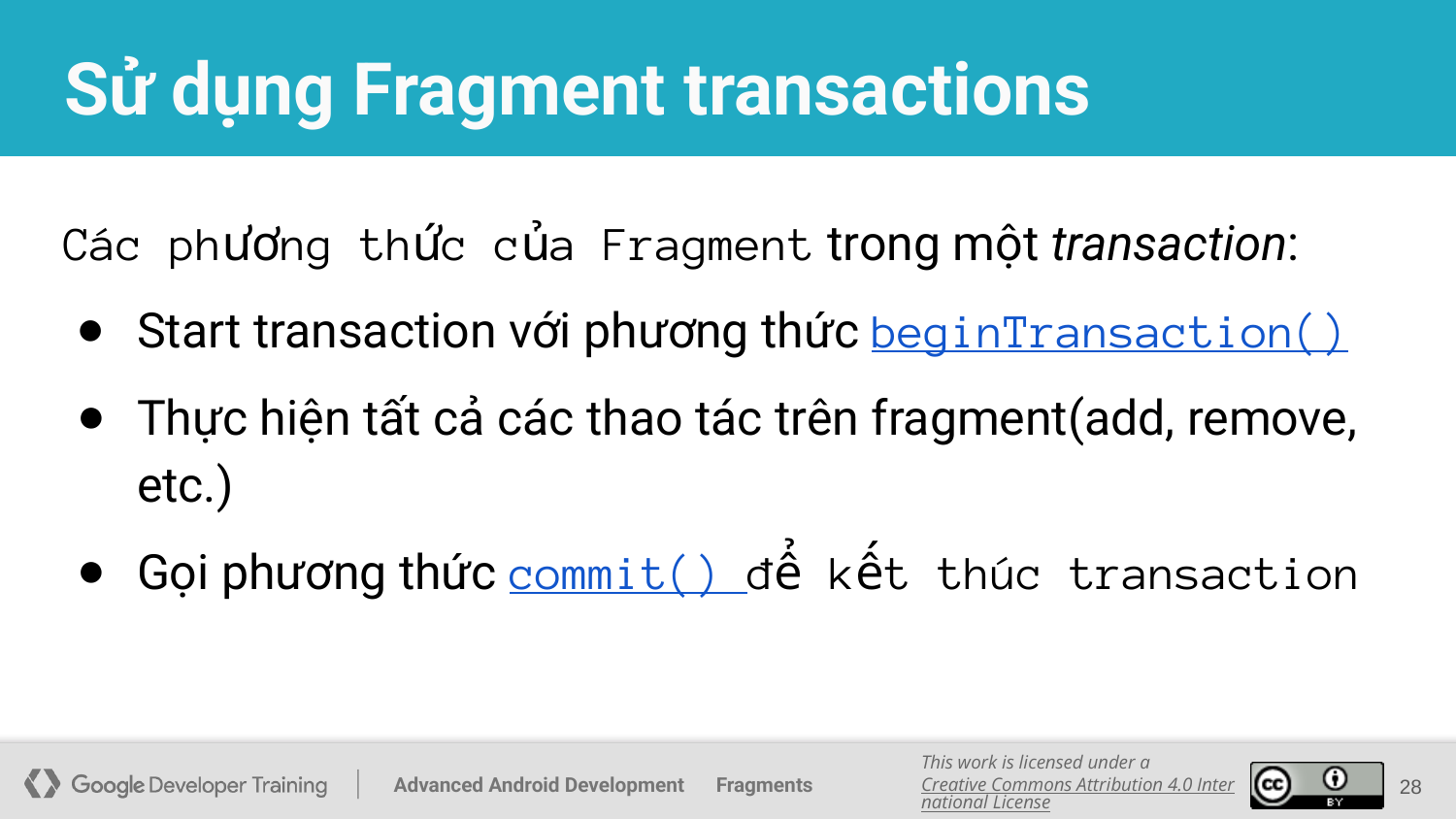

# Sử dụng Fragment transactions
Các phương thức của Fragment trong một transaction:
Start transaction với phương thức beginTransaction()
Thực hiện tất cả các thao tác trên fragment(add, remove, etc.)
Gọi phương thức commit() để kết thúc transaction

28